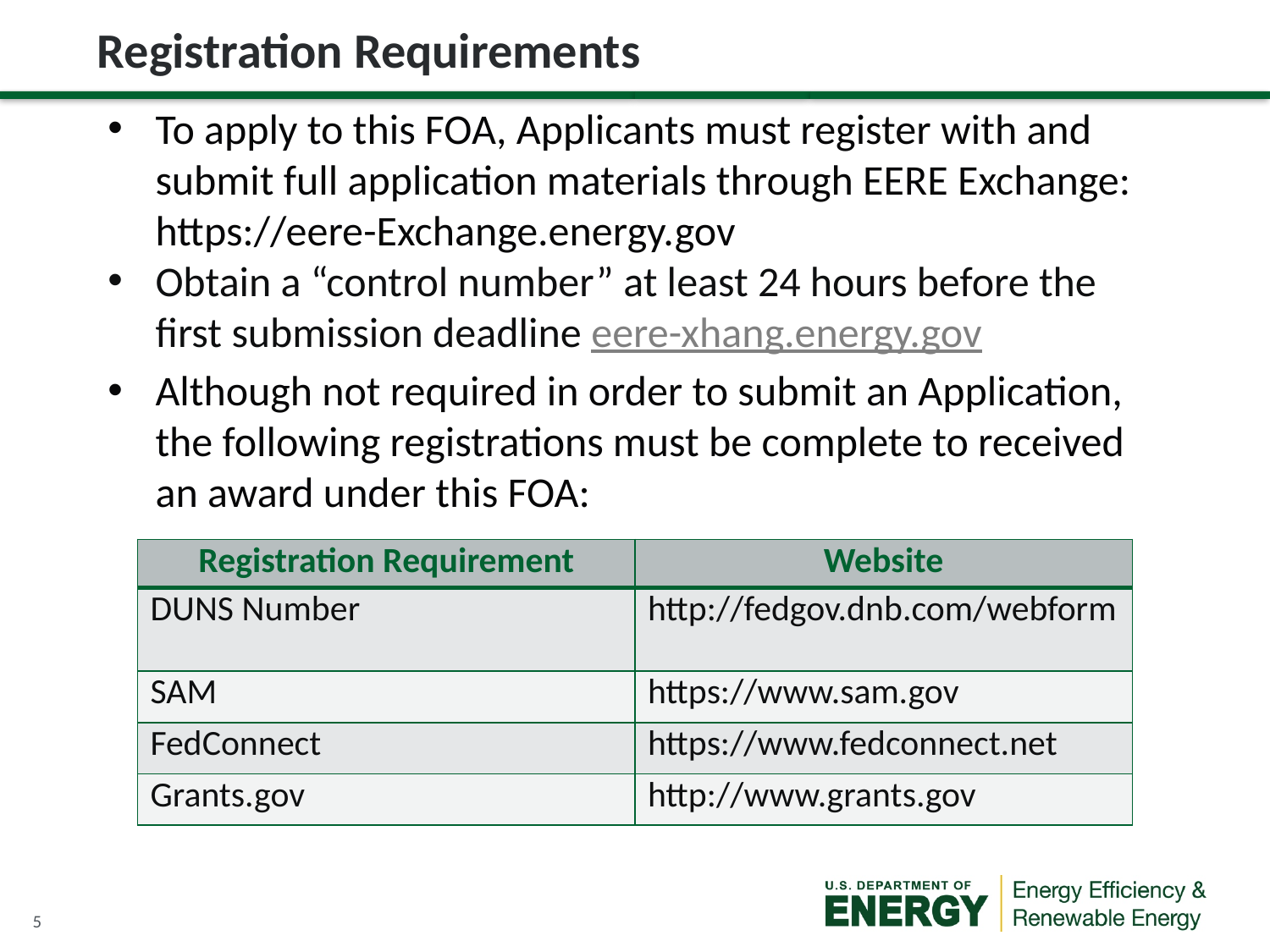

# Registration Requirements
To apply to this FOA, Applicants must register with and submit full application materials through EERE Exchange: https://eere-Exchange.energy.gov
Obtain a “control number” at least 24 hours before the first submission deadline eere-xhang.energy.gov
Although not required in order to submit an Application, the following registrations must be complete to received an award under this FOA:

| Registration Requirement | Website |
| --- | --- |
| DUNS Number | http://fedgov.dnb.com/webform |
| SAM | https://www.sam.gov |
| FedConnect | https://www.fedconnect.net |
| Grants.gov | http://www.grants.gov |